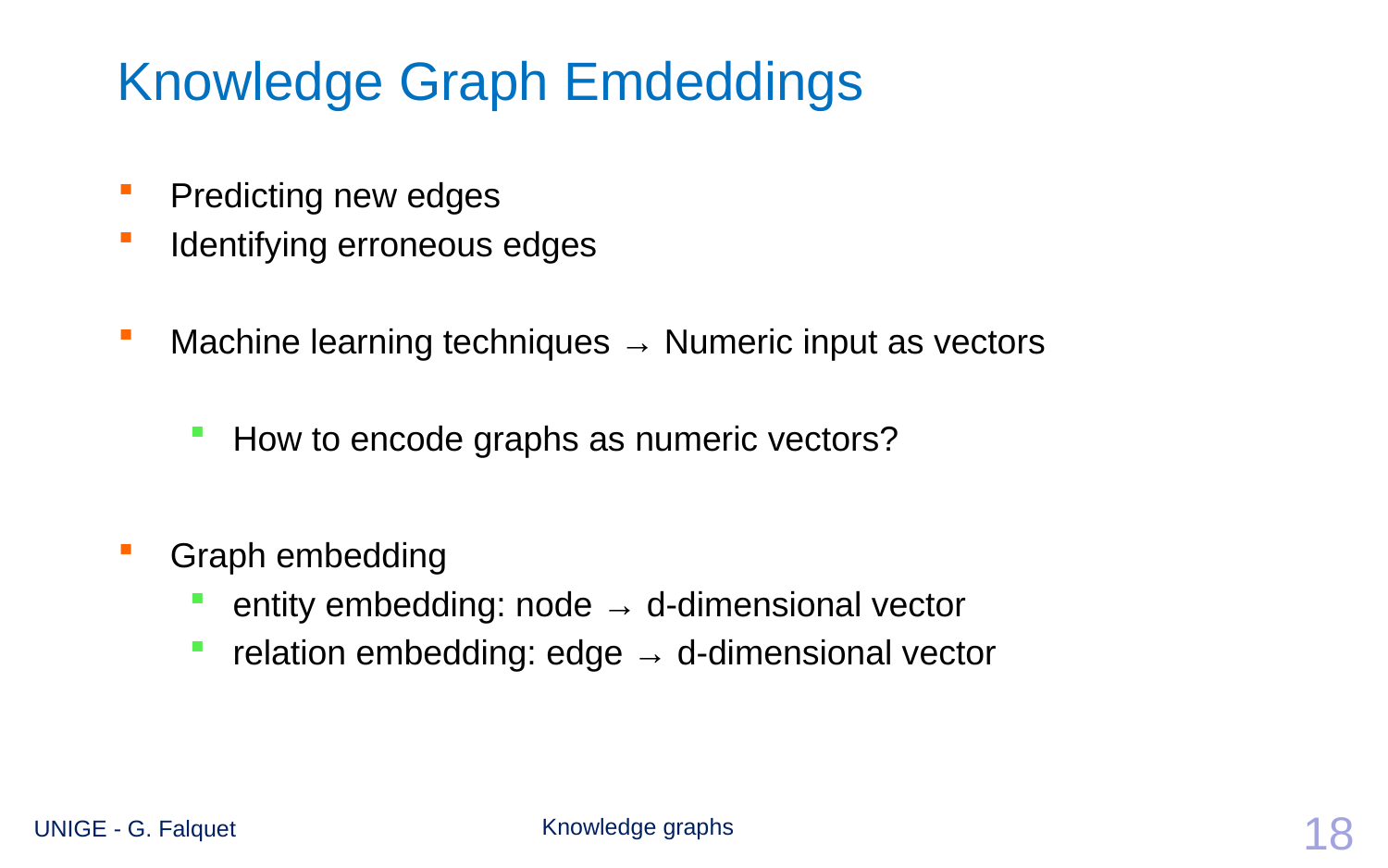

# Knowledge Graph Emdeddings
Predicting new edges
Identifying erroneous edges

Machine learning techniques → Numeric input as vectors

How to encode graphs as numeric vectors?

Graph embedding
entity embedding: node → d-dimensional vector
relation embedding: edge → d-dimensional vector
18
Knowledge graphs
UNIGE - G. Falquet